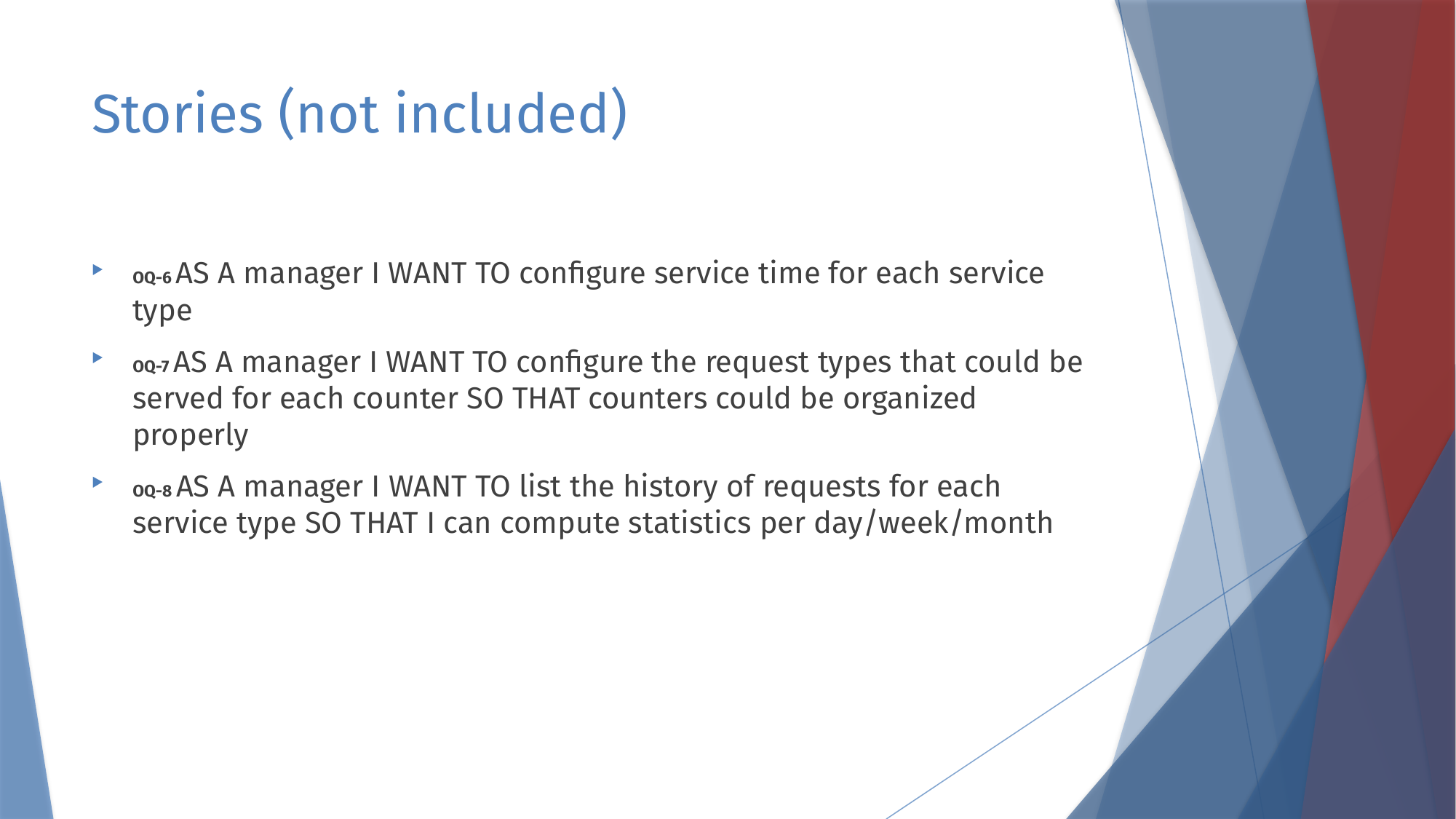

# Stories (not included)
OQ-6 AS A manager I WANT TO configure service time for each service type
OQ-7 AS A manager I WANT TO configure the request types that could be served for each counter SO THAT counters could be organized properly
OQ-8 AS A manager I WANT TO list the history of requests for each service type SO THAT I can compute statistics per day/week/month